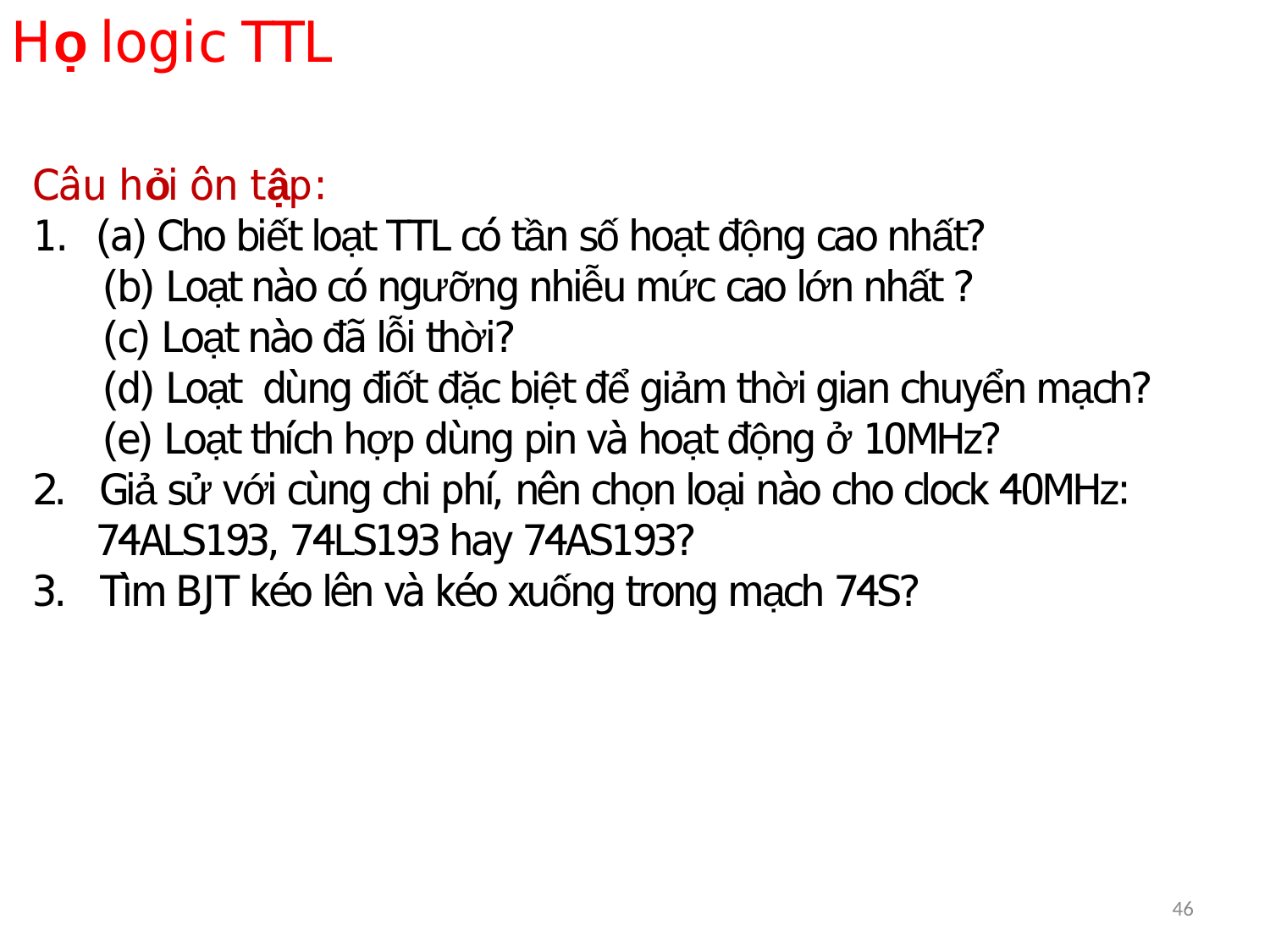

Họ logic TTL
Câu hỏi ôn tập:
(a) Cho biết loạt TTL có tần số hoạt động cao nhất?
      (b) Loạt nào có ngưỡng nhiễu mức cao lớn nhất ?
      (c) Loạt nào đã lỗi thời?
      (d) Loạt  dùng điốt đặc biệt để giảm thời gian chuyển mạch?
      (e) Loạt thích hợp dùng pin và hoạt động ở 10MHz?
2.   Giả sử với cùng chi phí, nên chọn loại nào cho clock 40MHz: 74ALS193, 74LS193 hay 74AS193?
3.   Tìm BJT kéo lên và kéo xuống trong mạch 74S?

46